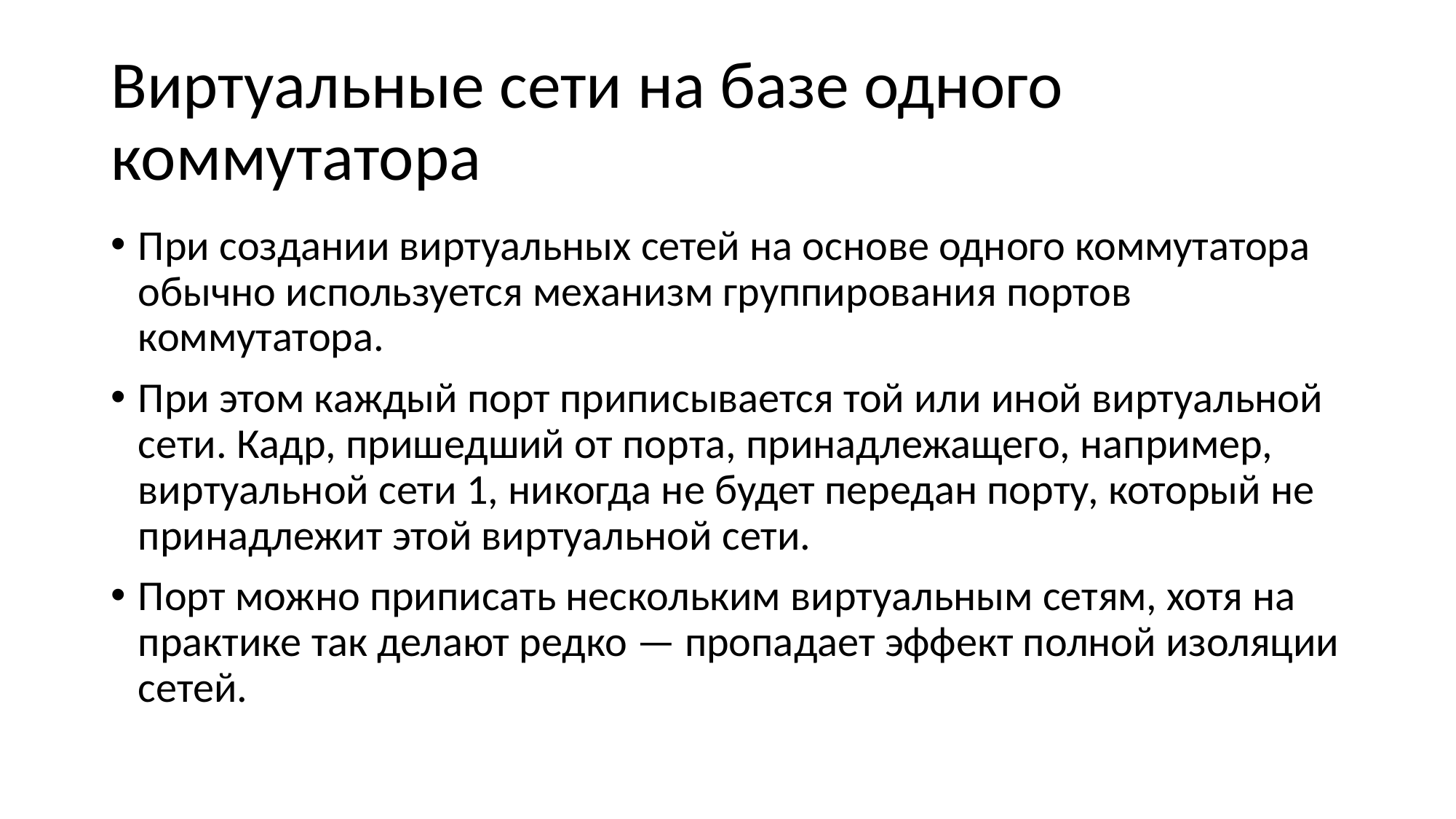

# Виртуальные сети на базе одного коммутатора
При создании виртуальных сетей на основе одного коммутатора обычно используется механизм группирования портов коммутатора.
При этом каждый порт приписывается той или иной виртуальной сети. Кадр, пришедший от порта, принадлежащего, например, виртуальной сети 1, никогда не будет передан порту, который не принадлежит этой виртуальной сети.
Порт можно приписать нескольким виртуальным сетям, хотя на практике так делают редко — пропадает эффект полной изоляции сетей.